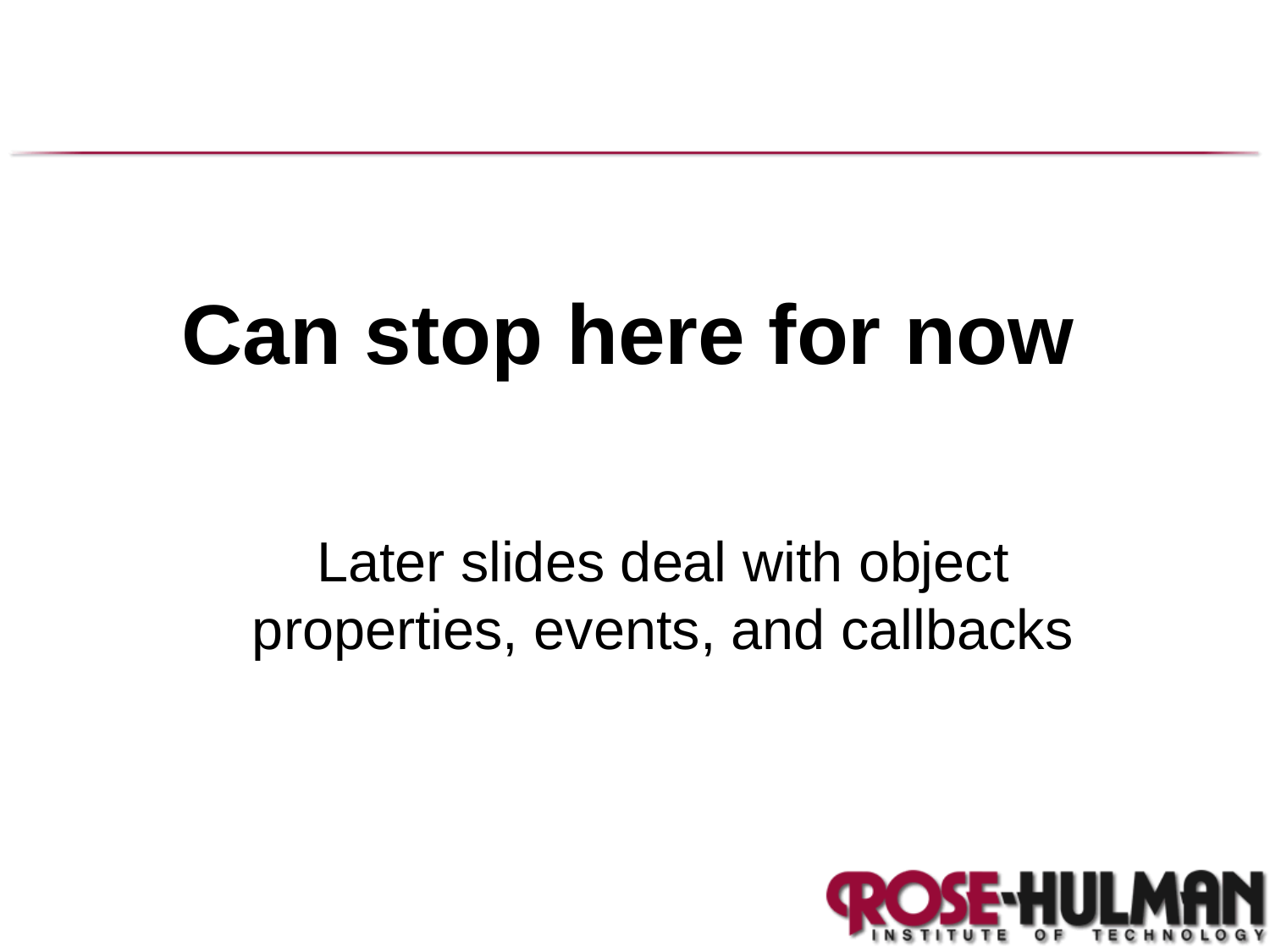

# Can stop here for now
Later slides deal with object properties, events, and callbacks